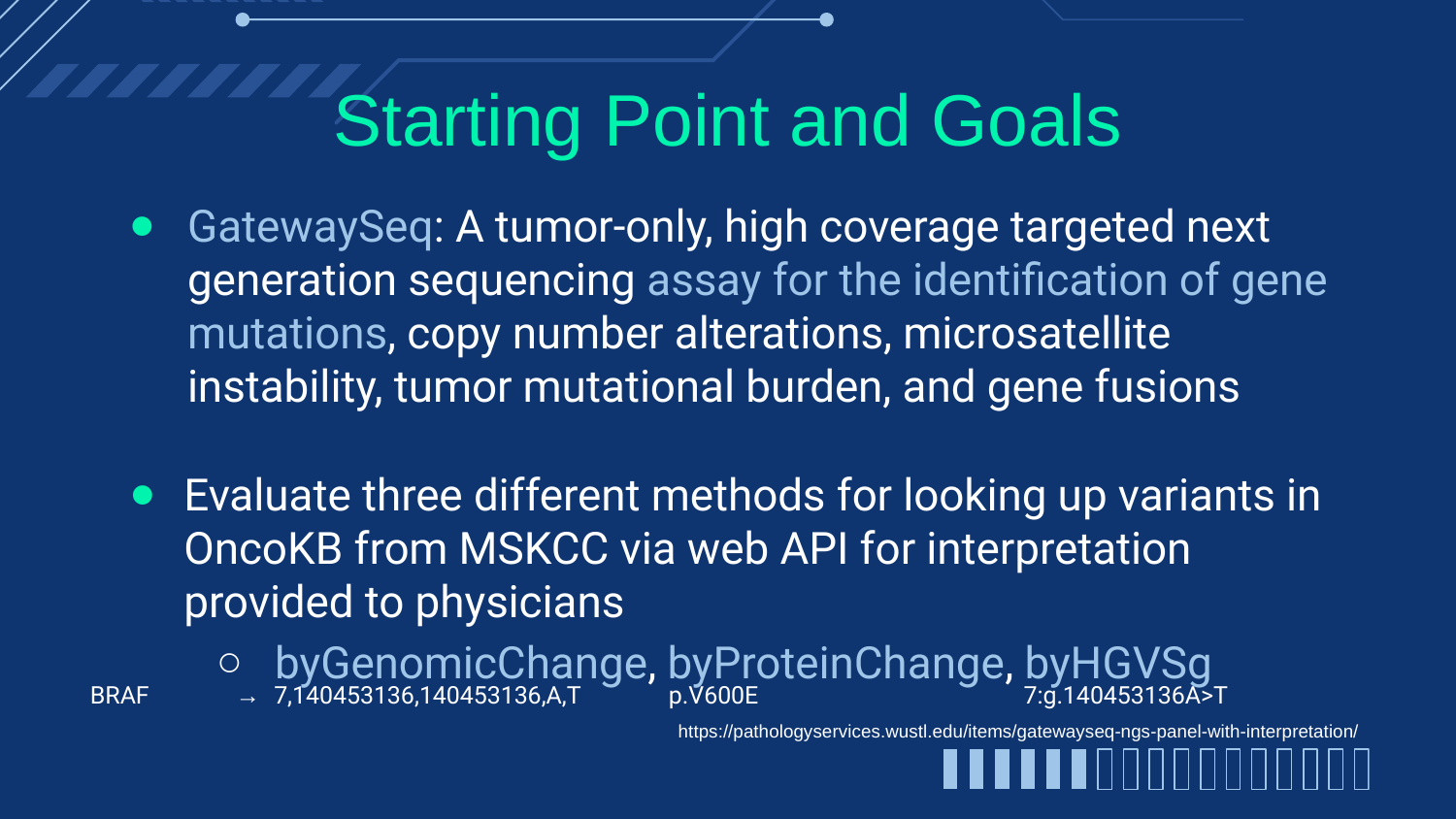

# Starting Point and Goals
GatewaySeq: A tumor-only, high coverage targeted next generation sequencing assay for the identification of gene mutations, copy number alterations, microsatellite instability, tumor mutational burden, and gene fusions
Evaluate three different methods for looking up variants in OncoKB from MSKCC via web API for interpretation provided to physicians
byGenomicChange, byProteinChange, byHGVSg
7:g.140453136A>T
BRAF	→
7,140453136,140453136,A,T
p.V600E
https://pathologyservices.wustl.edu/items/gatewayseq-ngs-panel-with-interpretation/